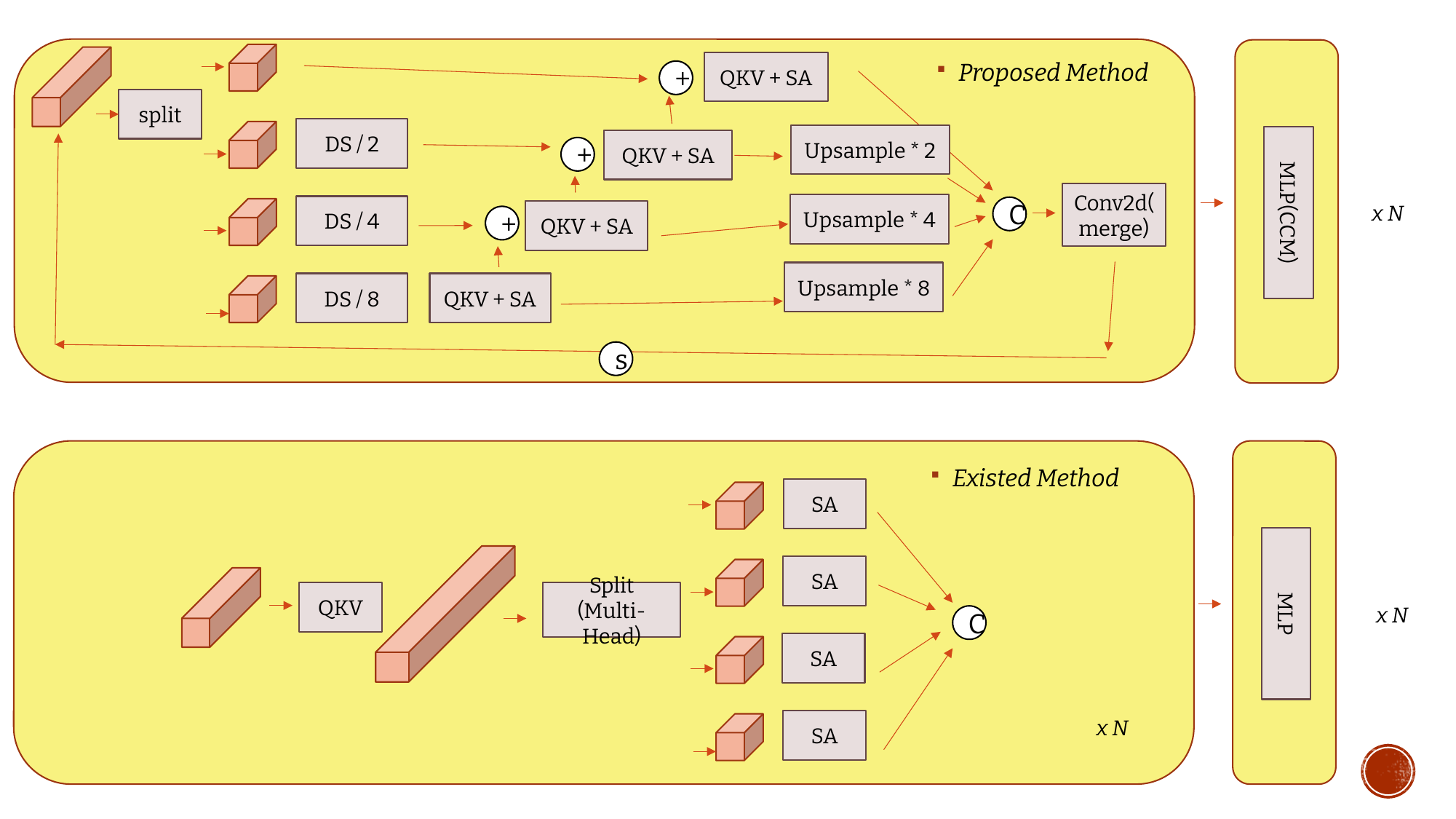

QKV + SA
Proposed Method
+
split
DS / 2

Upsample * 2
QKV + SA
+
Conv2d(merge)
MLP(CCM)
Upsample * 4
DS / 4
C
x N

QKV + SA
+
Upsample * 8
QKV + SA
DS / 8

s

Existed Method
SA

SA

Split (Multi-Head)
QKV
MLP
x N
C
SA

SA
x N